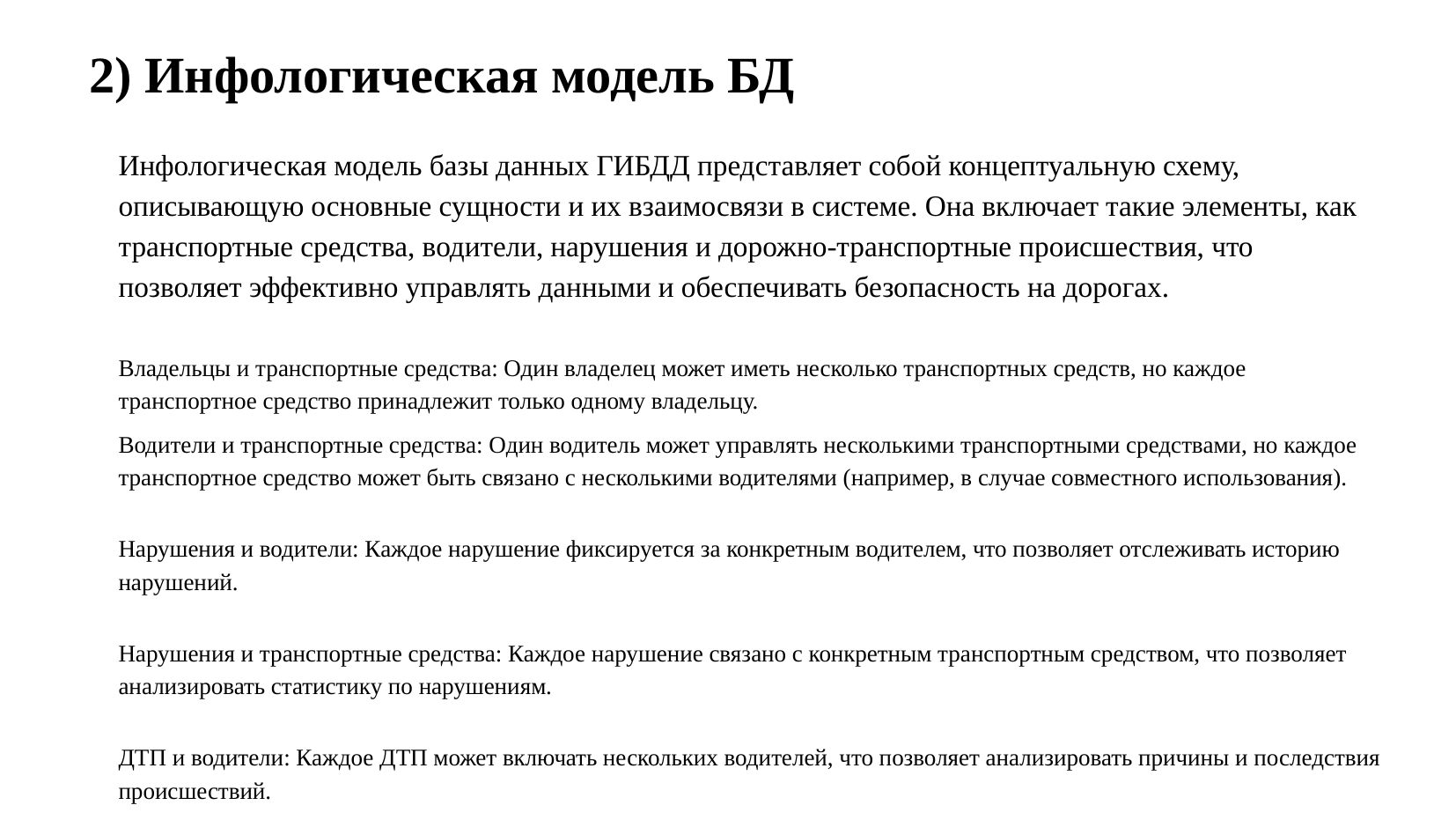

2) Инфологическая модель БД
Инфологическая модель базы данных ГИБДД представляет собой концептуальную схему, описывающую основные сущности и их взаимосвязи в системе. Она включает такие элементы, как транспортные средства, водители, нарушения и дорожно-транспортные происшествия, что позволяет эффективно управлять данными и обеспечивать безопасность на дорогах.
Владельцы и транспортные средства: Один владелец может иметь несколько транспортных средств, но каждое транспортное средство принадлежит только одному владельцу.
Водители и транспортные средства: Один водитель может управлять несколькими транспортными средствами, но каждое транспортное средство может быть связано с несколькими водителями (например, в случае совместного использования).
Нарушения и водители: Каждое нарушение фиксируется за конкретным водителем, что позволяет отслеживать историю нарушений.
Нарушения и транспортные средства: Каждое нарушение связано с конкретным транспортным средством, что позволяет анализировать статистику по нарушениям.
ДТП и водители: Каждое ДТП может включать нескольких водителей, что позволяет анализировать причины и последствия происшествий.